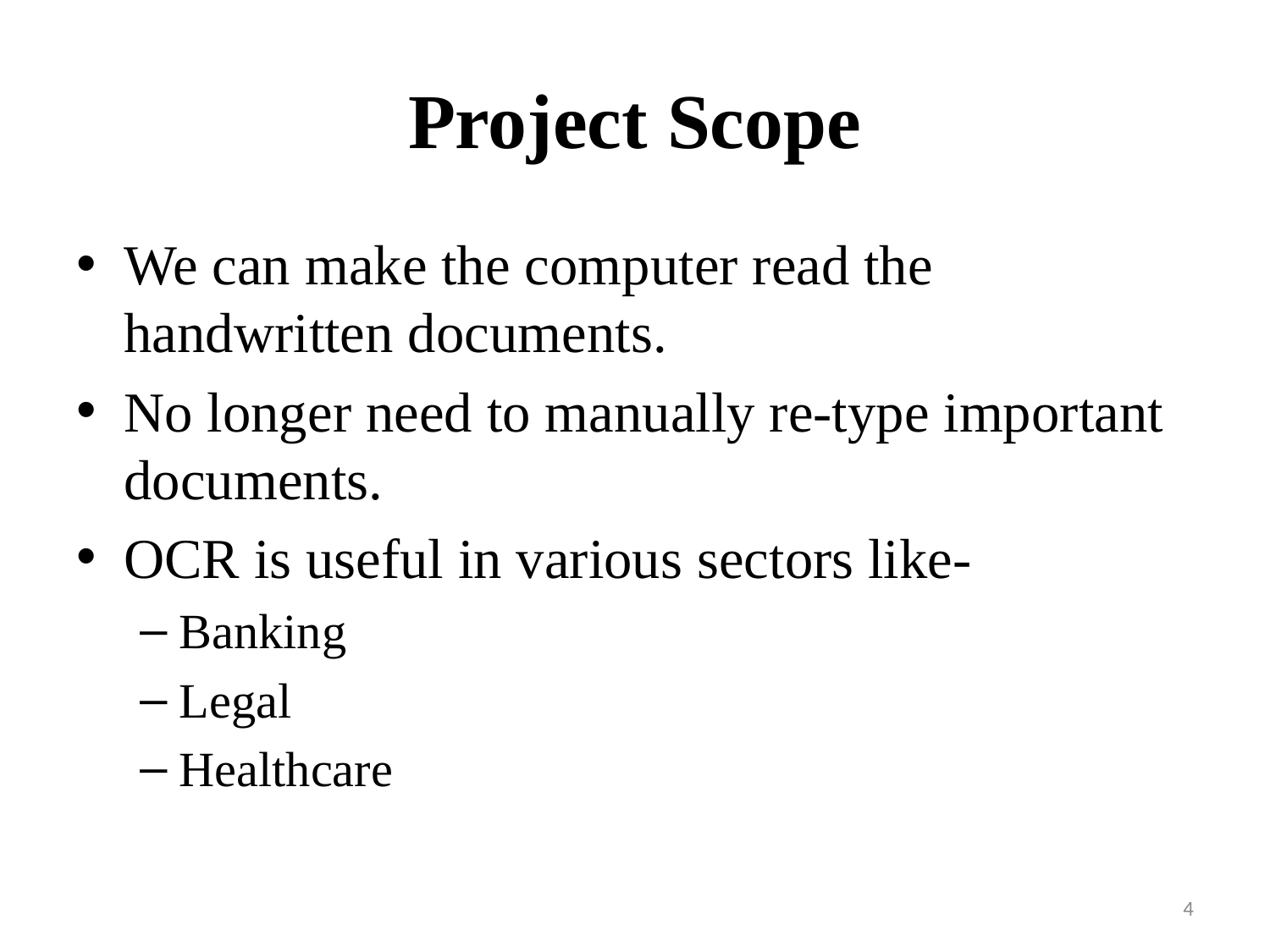

# Project Scope
We can make the computer read the handwritten documents.
No longer need to manually re-type important documents.
OCR is useful in various sectors like-
Banking
Legal
Healthcare
4